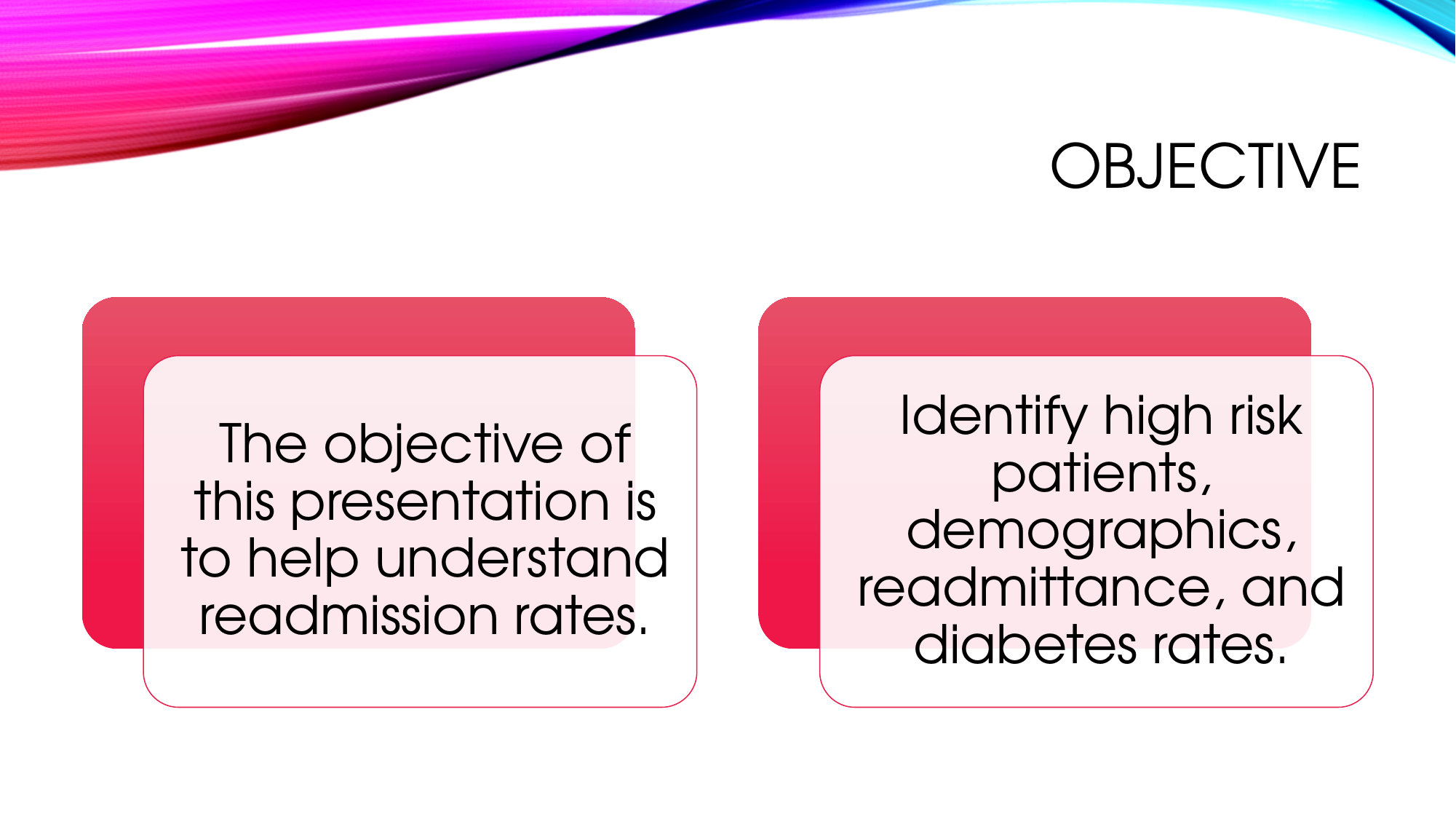

# Objective
The objective of this presentation is to help understand readmission rates.
Identify high risk patients, demographics, readmittance, and diabetes rates.